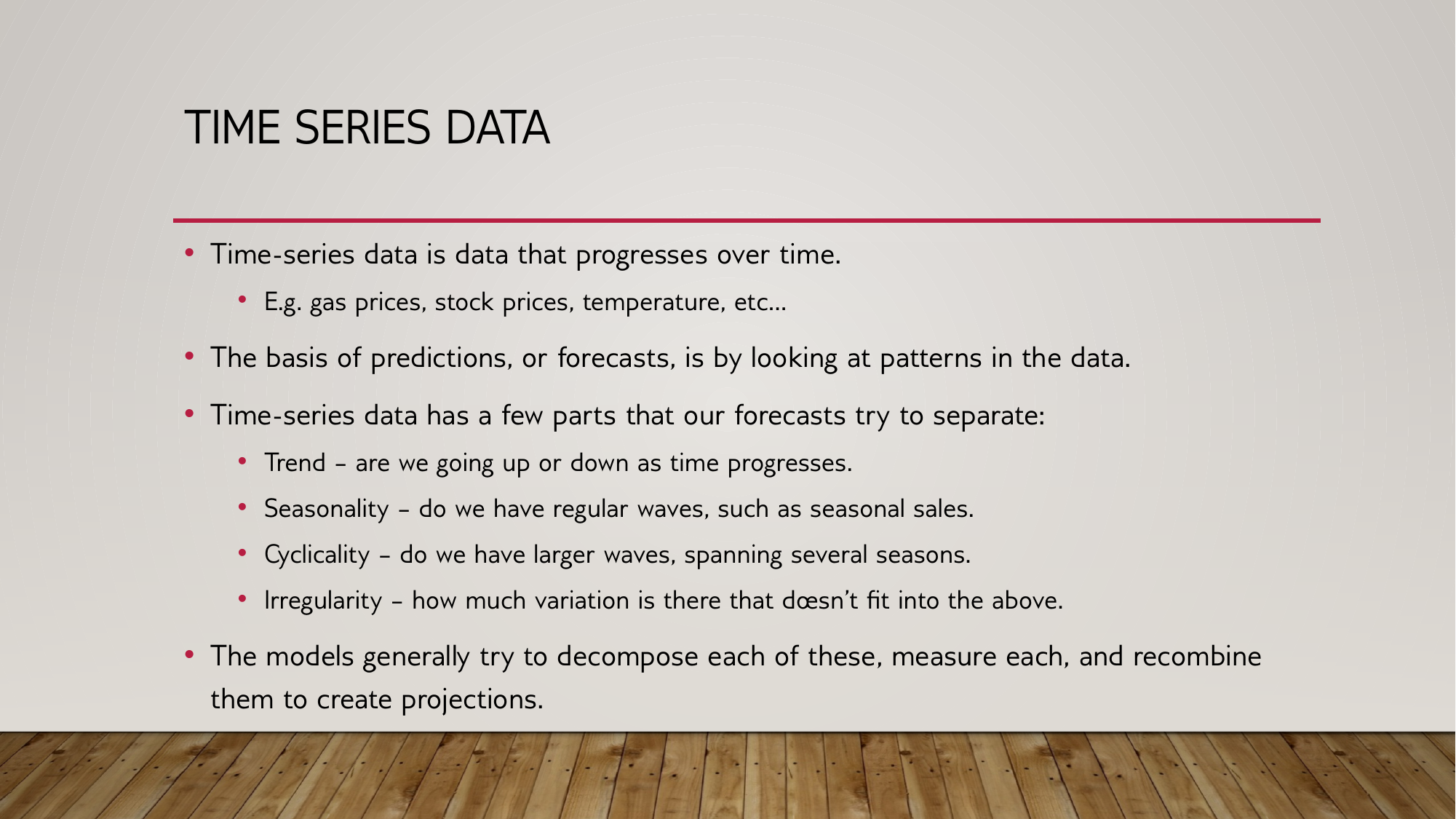

# Time Series Data
Time-series data is data that progresses over time.
E.g. gas prices, stock prices, temperature, etc…
The basis of predictions, or forecasts, is by looking at patterns in the data.
Time-series data has a few parts that our forecasts try to separate:
Trend – are we going up or down as time progresses.
Seasonality – do we have regular waves, such as seasonal sales.
Cyclicality – do we have larger waves, spanning several seasons.
Irregularity – how much variation is there that doesn’t fit into the above.
The models generally try to decompose each of these, measure each, and recombine them to create projections.